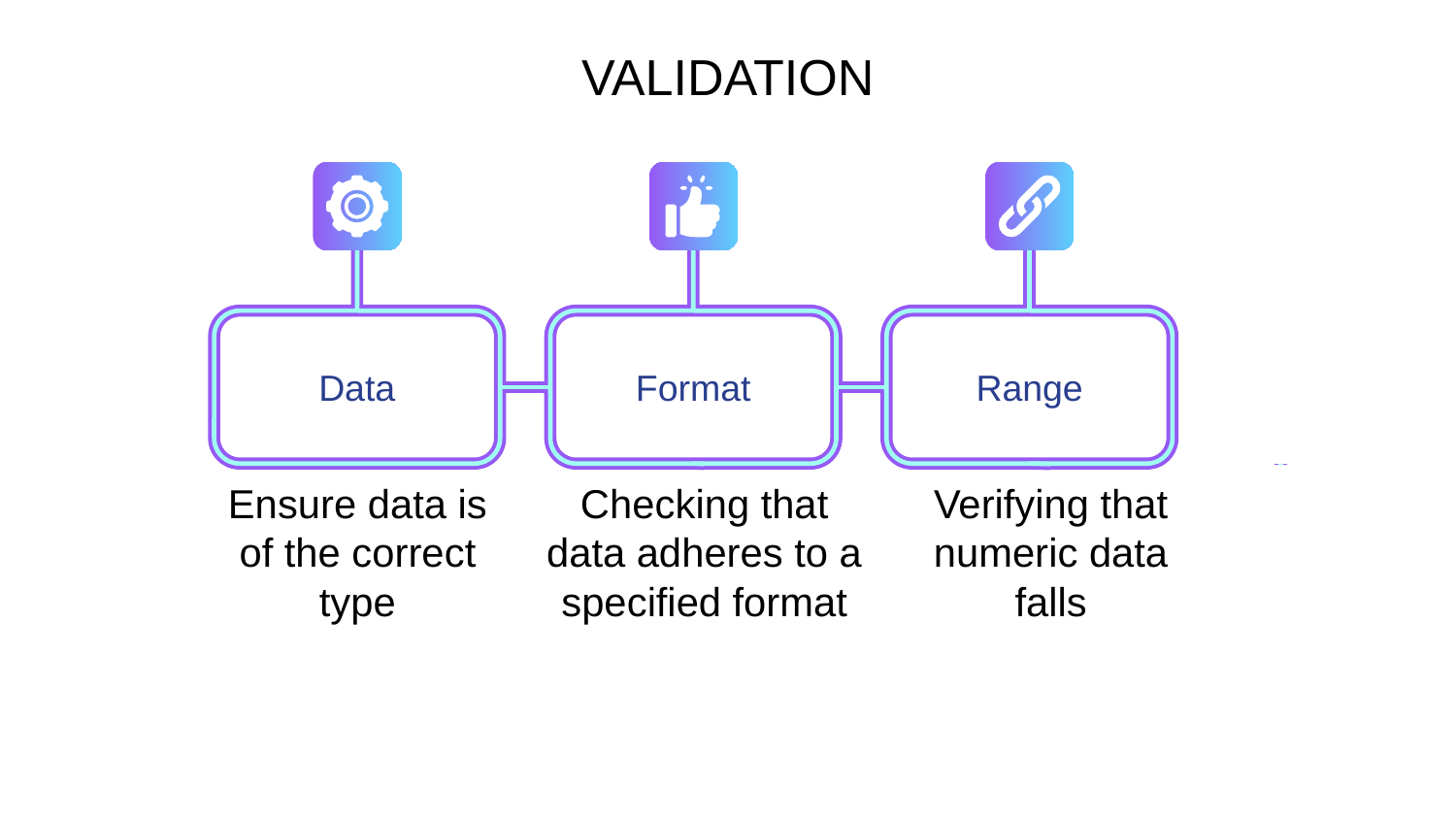

# VALIDATION

Data

Ensure data is of the correct type

Format

Checking that data adheres to a specified format

Range

Verifying that numeric data falls